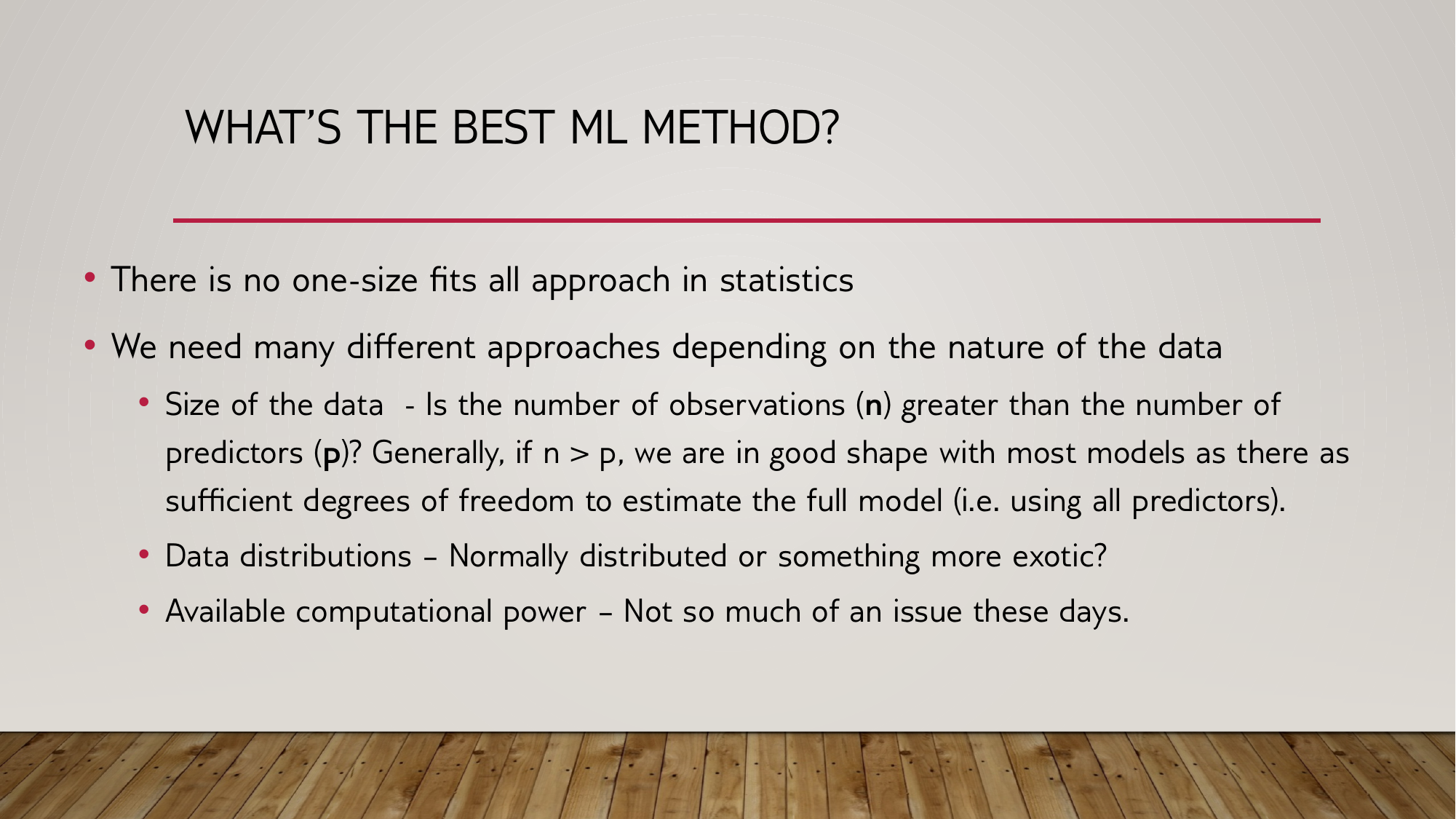

# What’s the best ML method?
There is no one-size fits all approach in statistics
We need many different approaches depending on the nature of the data
Size of the data  - Is the number of observations (n) greater than the number of predictors (p)? Generally, if n > p, we are in good shape with most models as there as sufficient degrees of freedom to estimate the full model (i.e. using all predictors).
Data distributions – Normally distributed or something more exotic?
Available computational power – Not so much of an issue these days.